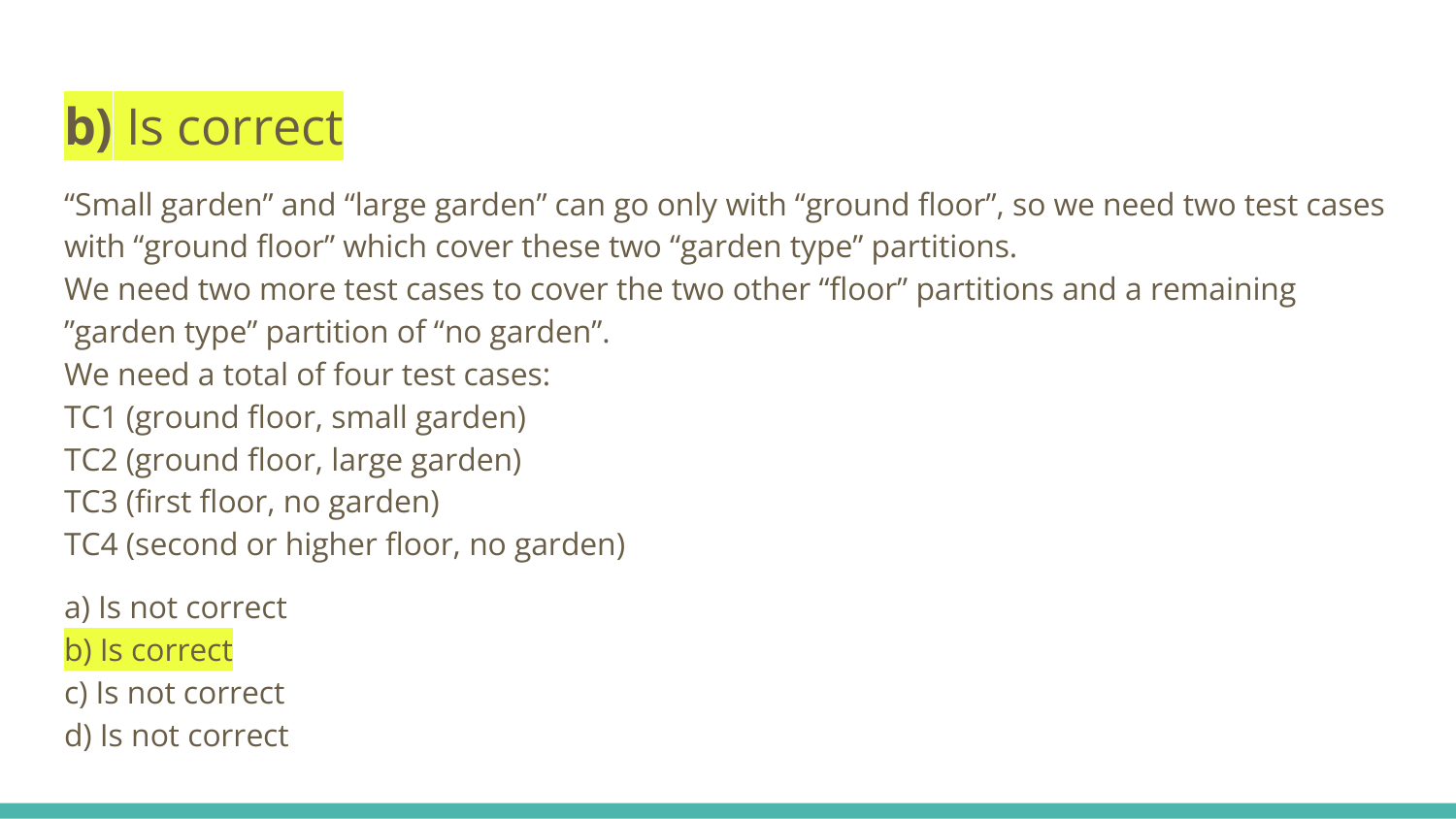

# b) Is correct
“Small garden” and “large garden” can go only with “ground floor”, so we need two test cases with “ground floor” which cover these two “garden type” partitions.
We need two more test cases to cover the two other “floor” partitions and a remaining ”garden type” partition of “no garden”.
We need a total of four test cases:
TC1 (ground floor, small garden)
TC2 (ground floor, large garden)
TC3 (first floor, no garden)
TC4 (second or higher floor, no garden)
a) Is not correct
b) Is correct
c) Is not correct
d) Is not correct